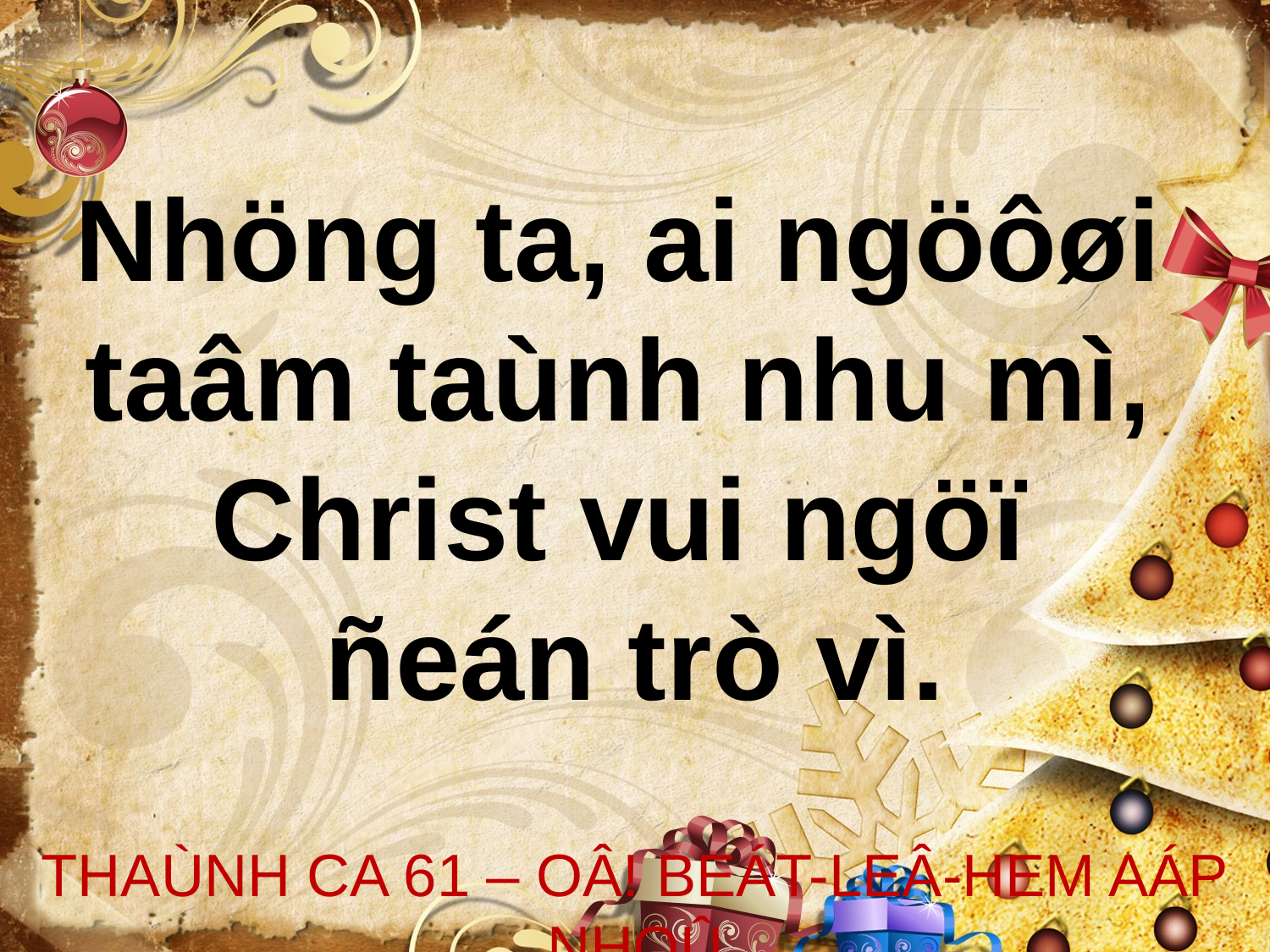

Nhöng ta, ai ngöôøi
taâm taùnh nhu mì,
Christ vui ngöï
ñeán trò vì.
THAÙNH CA 61 – OÂ! BEÁT-LEÂ-HEM AÁP NHOÛ